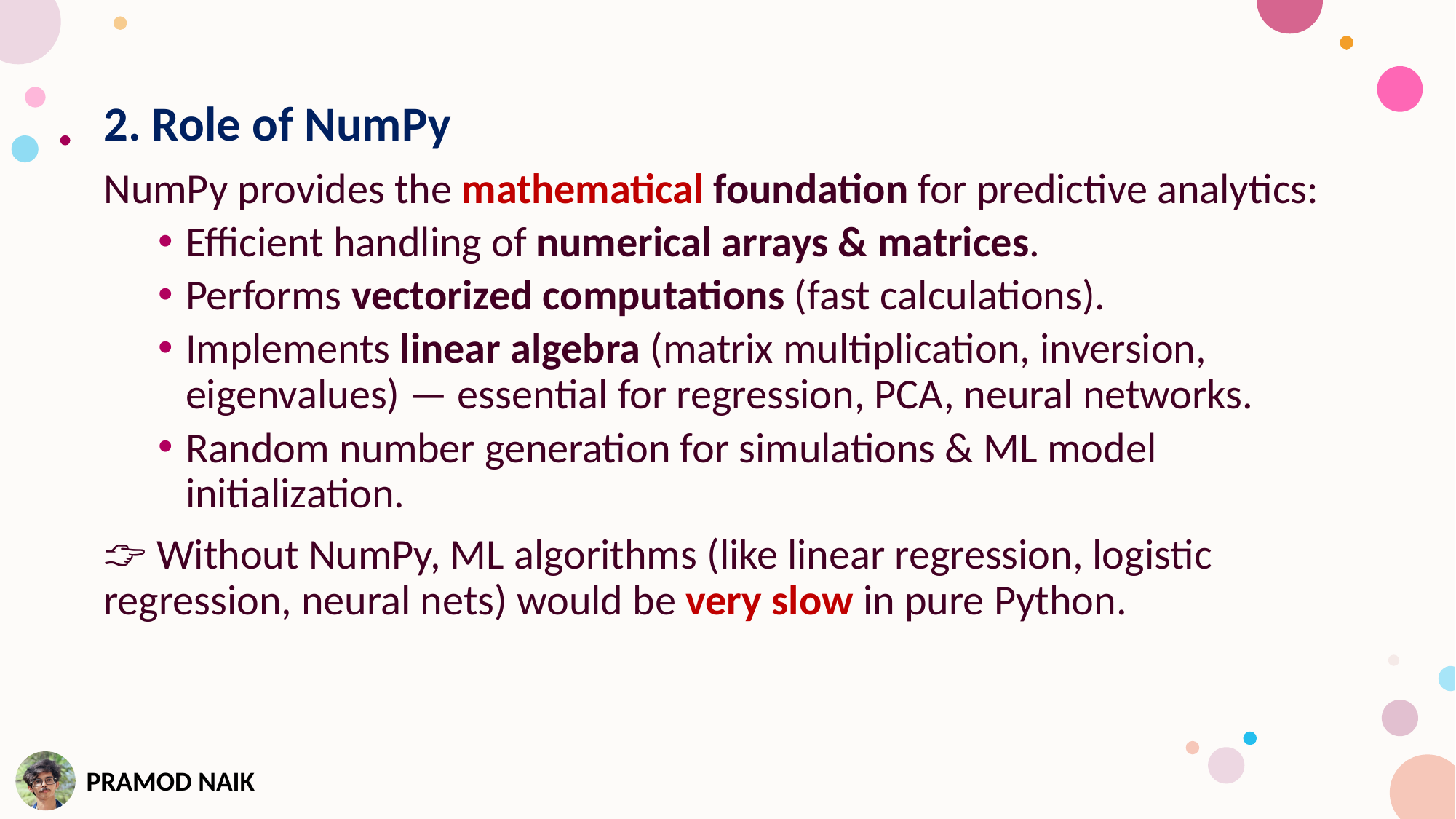

2. Role of NumPy
NumPy provides the mathematical foundation for predictive analytics:
Efficient handling of numerical arrays & matrices.
Performs vectorized computations (fast calculations).
Implements linear algebra (matrix multiplication, inversion, eigenvalues) — essential for regression, PCA, neural networks.
Random number generation for simulations & ML model initialization.
👉 Without NumPy, ML algorithms (like linear regression, logistic regression, neural nets) would be very slow in pure Python.